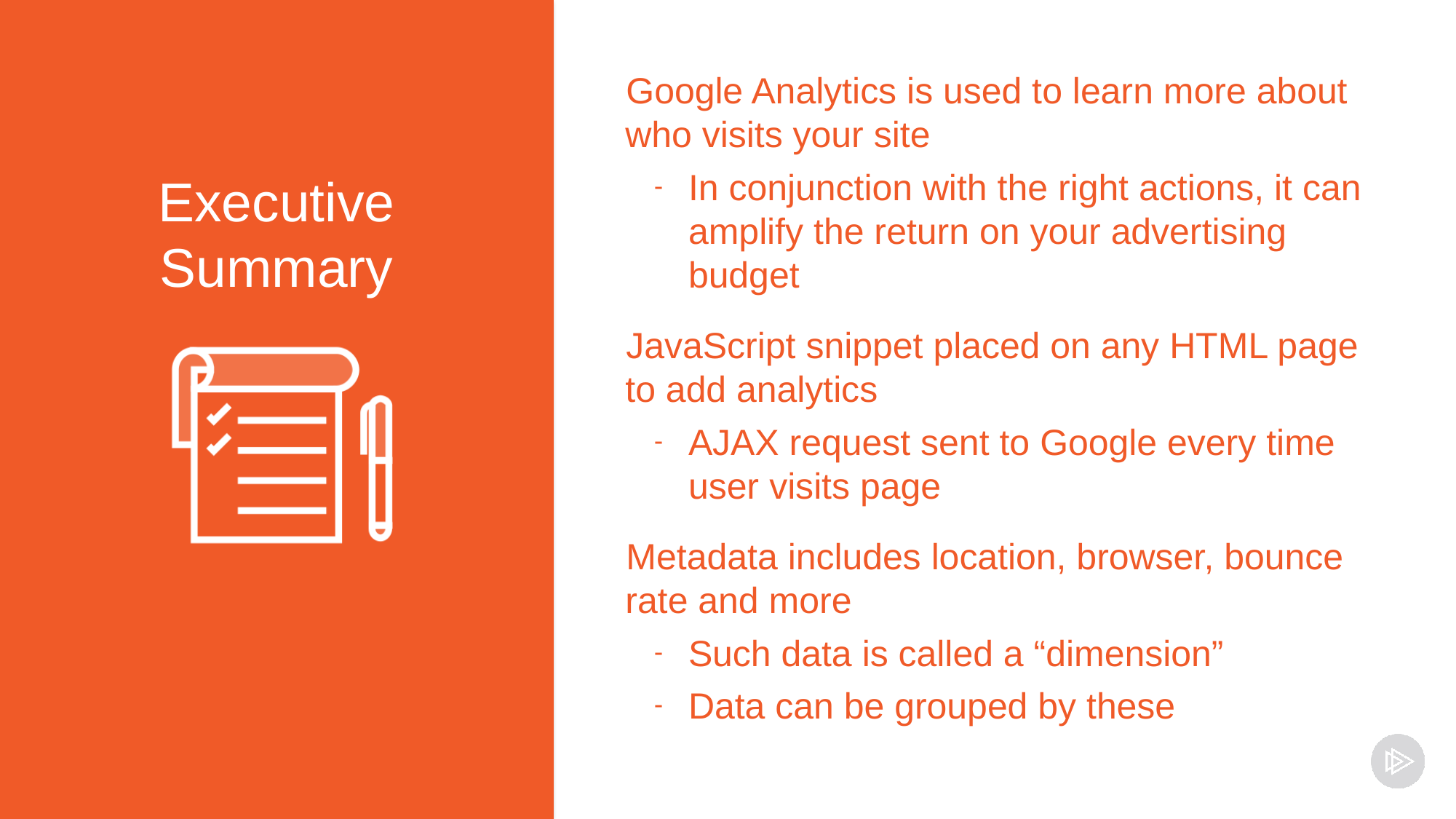

Google Analytics is used to learn more about who visits your site
In conjunction with the right actions, it can amplify the return on your advertising budget
JavaScript snippet placed on any HTML page to add analytics
AJAX request sent to Google every time user visits page
Metadata includes location, browser, bounce rate and more
Such data is called a “dimension”
Data can be grouped by these
Executive Summary